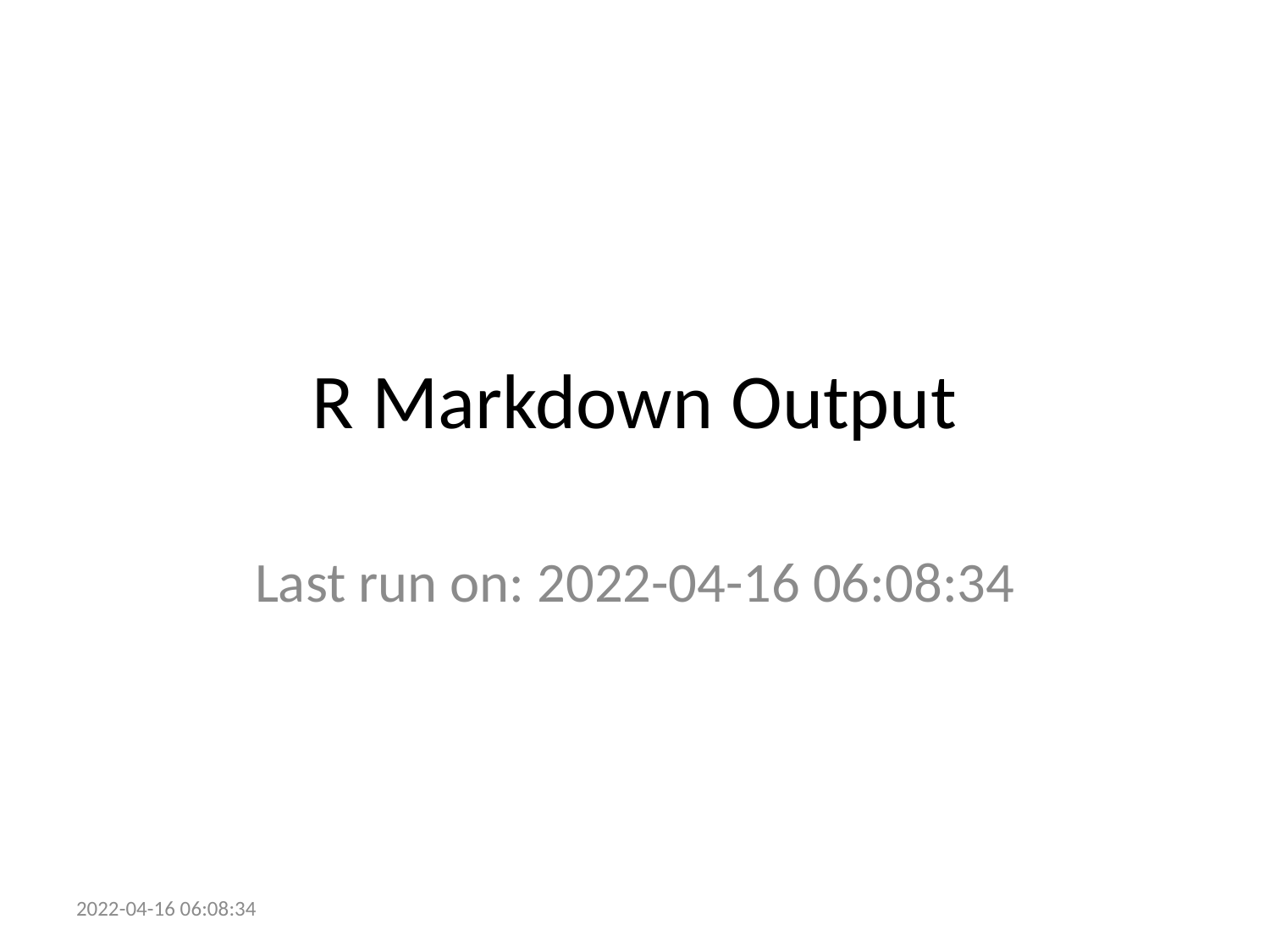

# R Markdown Output
Last run on: 2022-04-16 06:08:34
2022-04-16 06:08:34